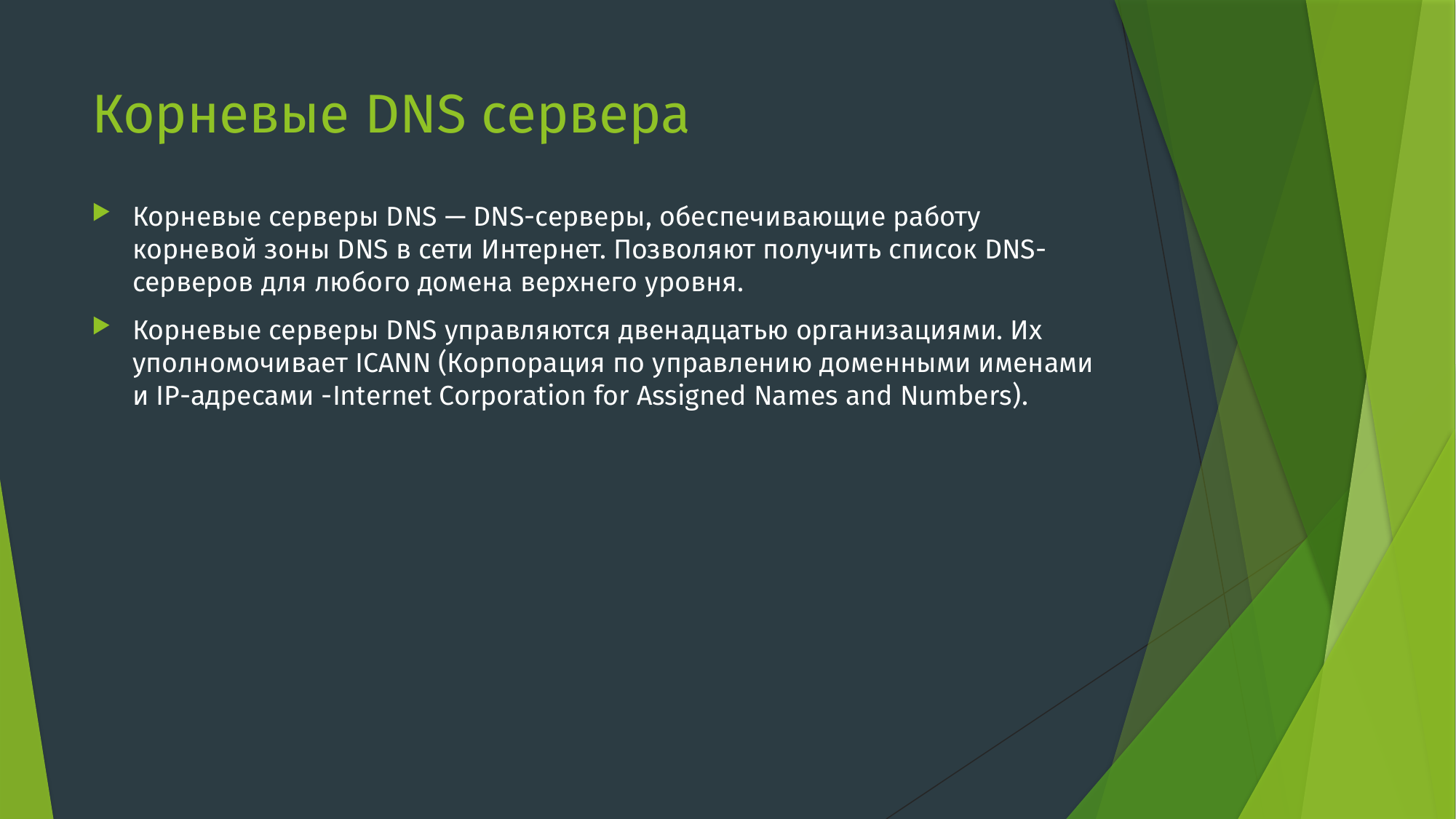

# Корневые DNS сервера
Корневые серверы DNS — DNS-серверы, обеспечивающие работу корневой зоны DNS в сети Интернет. Позволяют получить список DNS-серверов для любого домена верхнего уровня.
Корневые серверы DNS управляются двенадцатью организациями. Их уполномочивает ICANN (Корпорация по управлению доменными именами и IP-адресами -Internet Corporation for Assigned Names and Numbers).